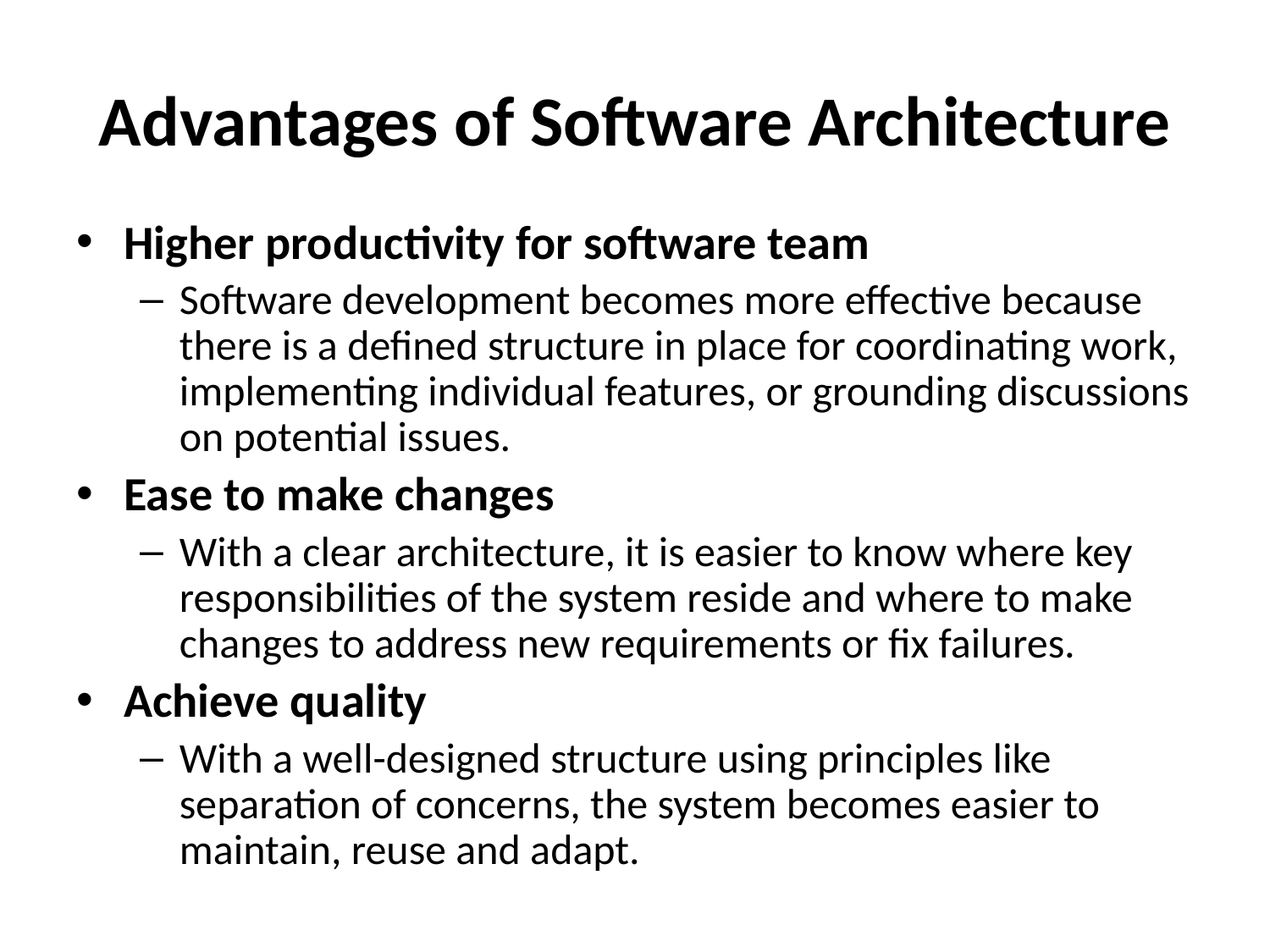

# Advantages of Software Architecture
Higher productivity for software team
Software development becomes more effective because there is a defined structure in place for coordinating work, implementing individual features, or grounding discussions on potential issues.
Ease to make changes
With a clear architecture, it is easier to know where key responsibilities of the system reside and where to make changes to address new requirements or fix failures.
Achieve quality
With a well-designed structure using principles like separation of concerns, the system becomes easier to maintain, reuse and adapt.